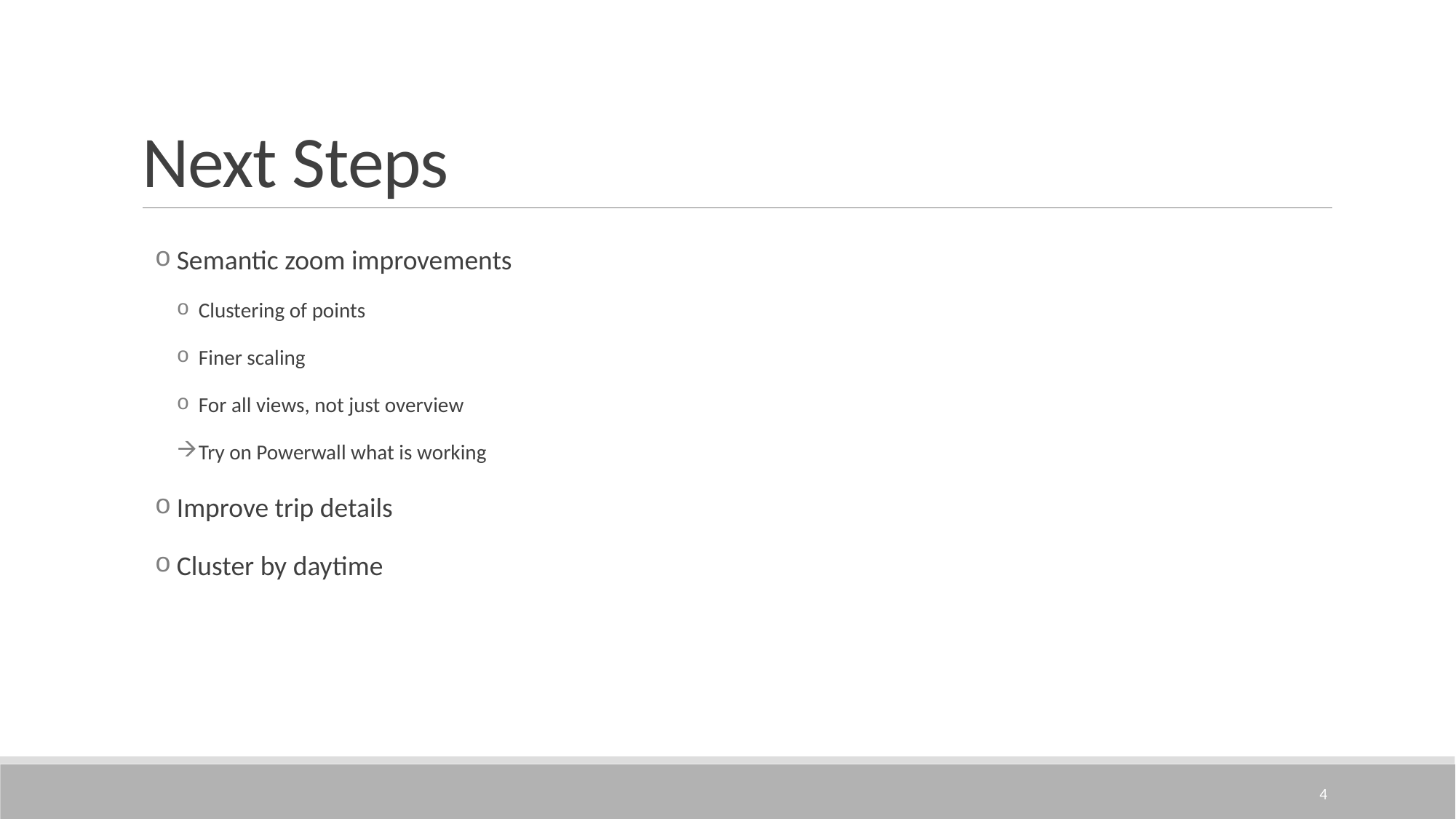

# Next Steps
Semantic zoom improvements
Clustering of points
Finer scaling
For all views, not just overview
Try on Powerwall what is working
Improve trip details
Cluster by daytime

4